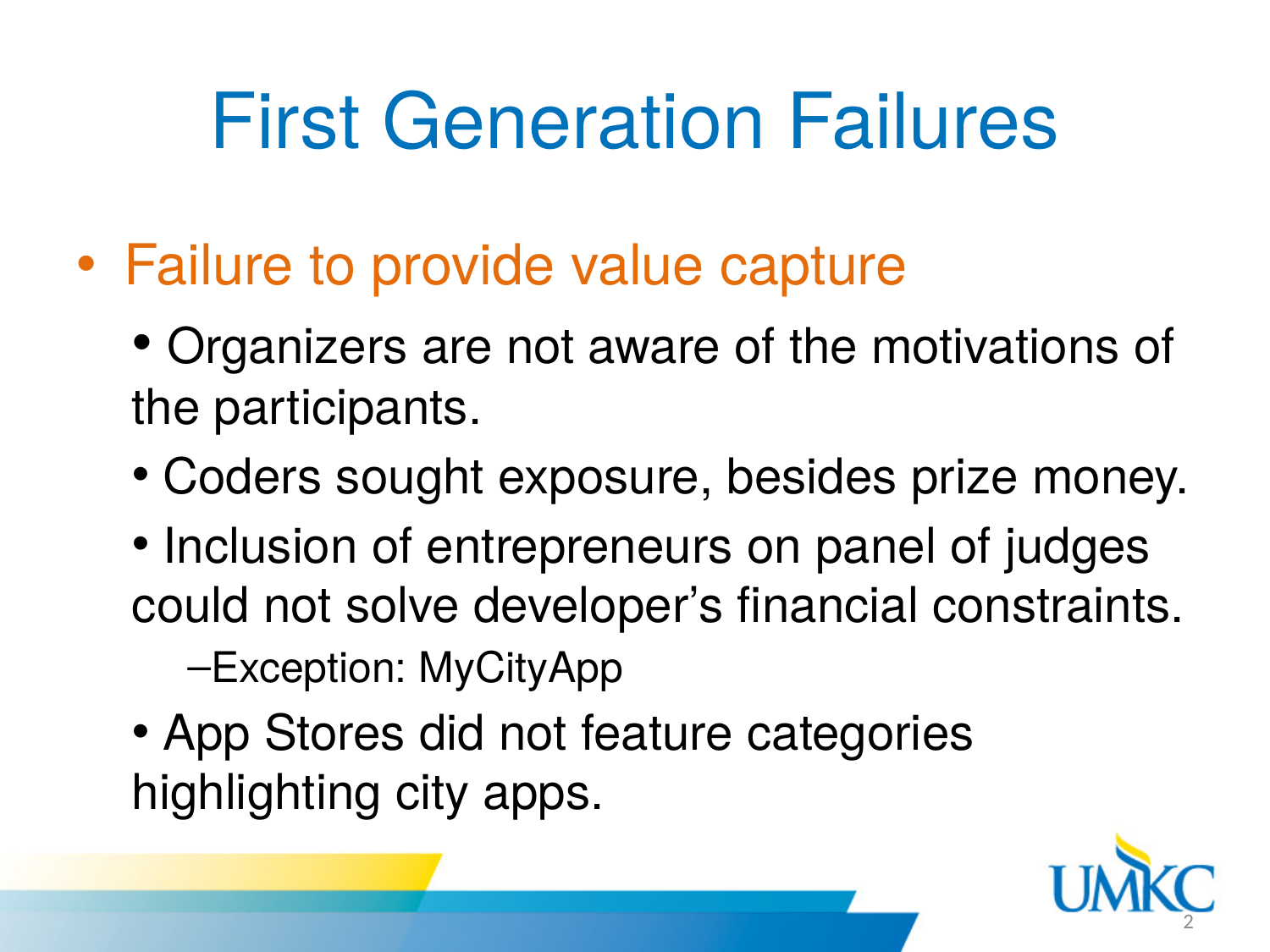

# First Generation Failures
Failure to provide value capture
 Organizers are not aware of the motivations of the participants.
 Coders sought exposure, besides prize money.
 Inclusion of entrepreneurs on panel of judges could not solve developer’s financial constraints.
Exception: MyCityApp
 App Stores did not feature categories highlighting city apps.

2